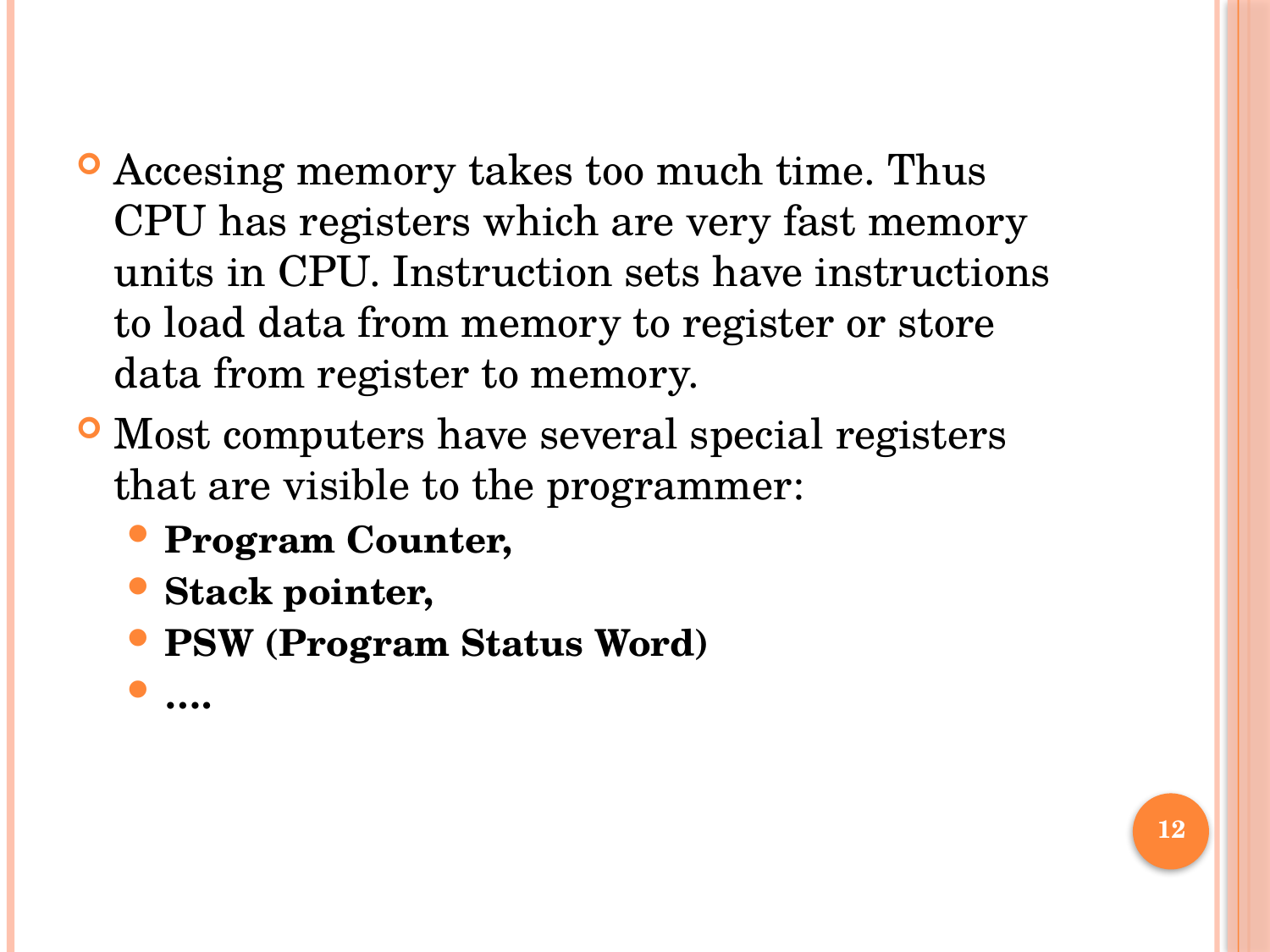

Accesing memory takes too much time. Thus CPU has registers which are very fast memory units in CPU. Instruction sets have instructions to load data from memory to register or store data from register to memory.
Most computers have several special registers that are visible to the programmer:
Program Counter,
Stack pointer,
PSW (Program Status Word)
….

12